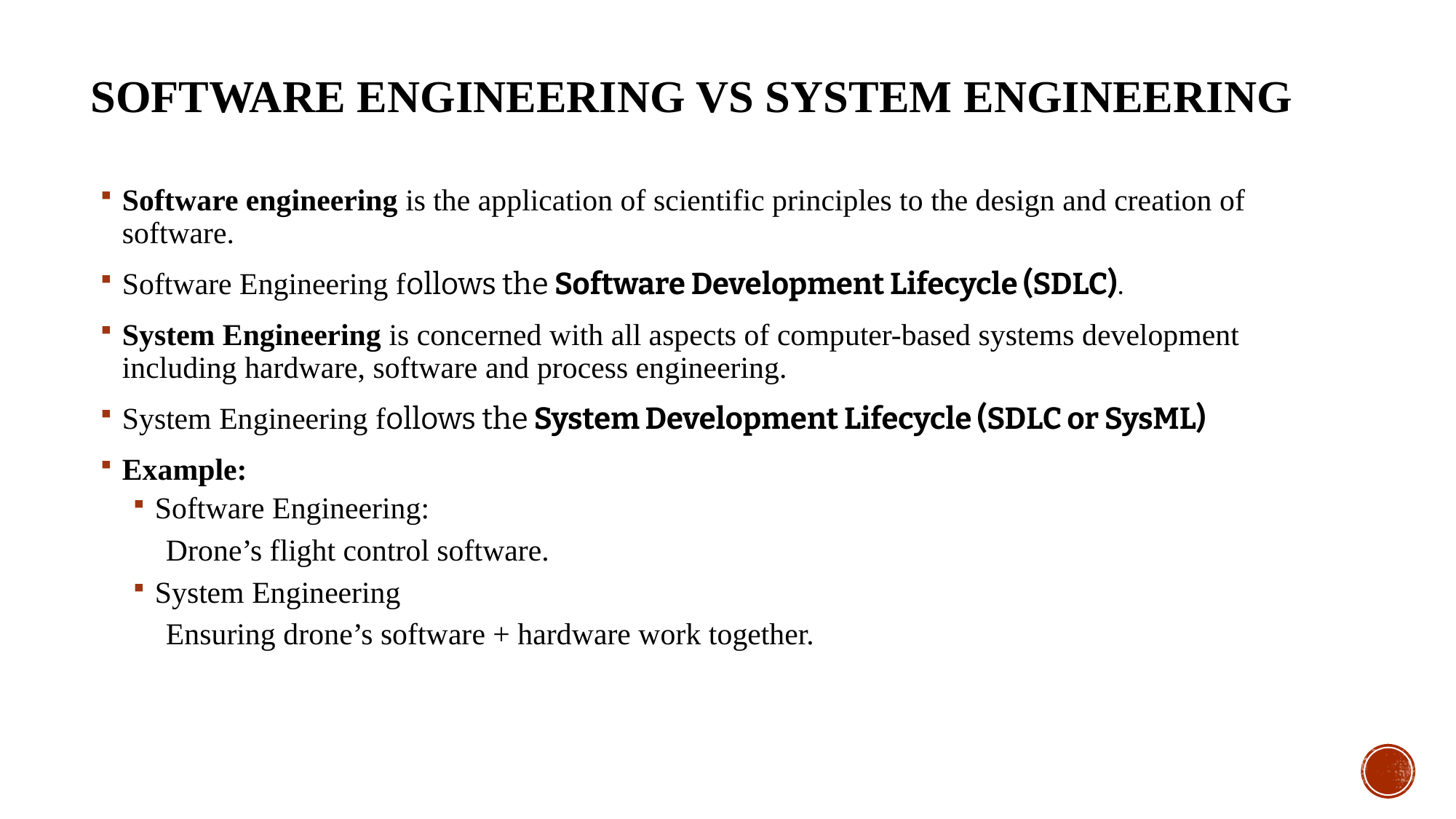

# Software Engineering VS System Engineering
Software engineering is the application of scientific principles to the design and creation of software.
Software Engineering follows the Software Development Lifecycle (SDLC).
System Engineering is concerned with all aspects of computer-based systems development including hardware, software and process engineering.
System Engineering follows the System Development Lifecycle (SDLC or SysML)
Example:
Software Engineering:
Drone’s flight control software.
System Engineering
Ensuring drone’s software + hardware work together.